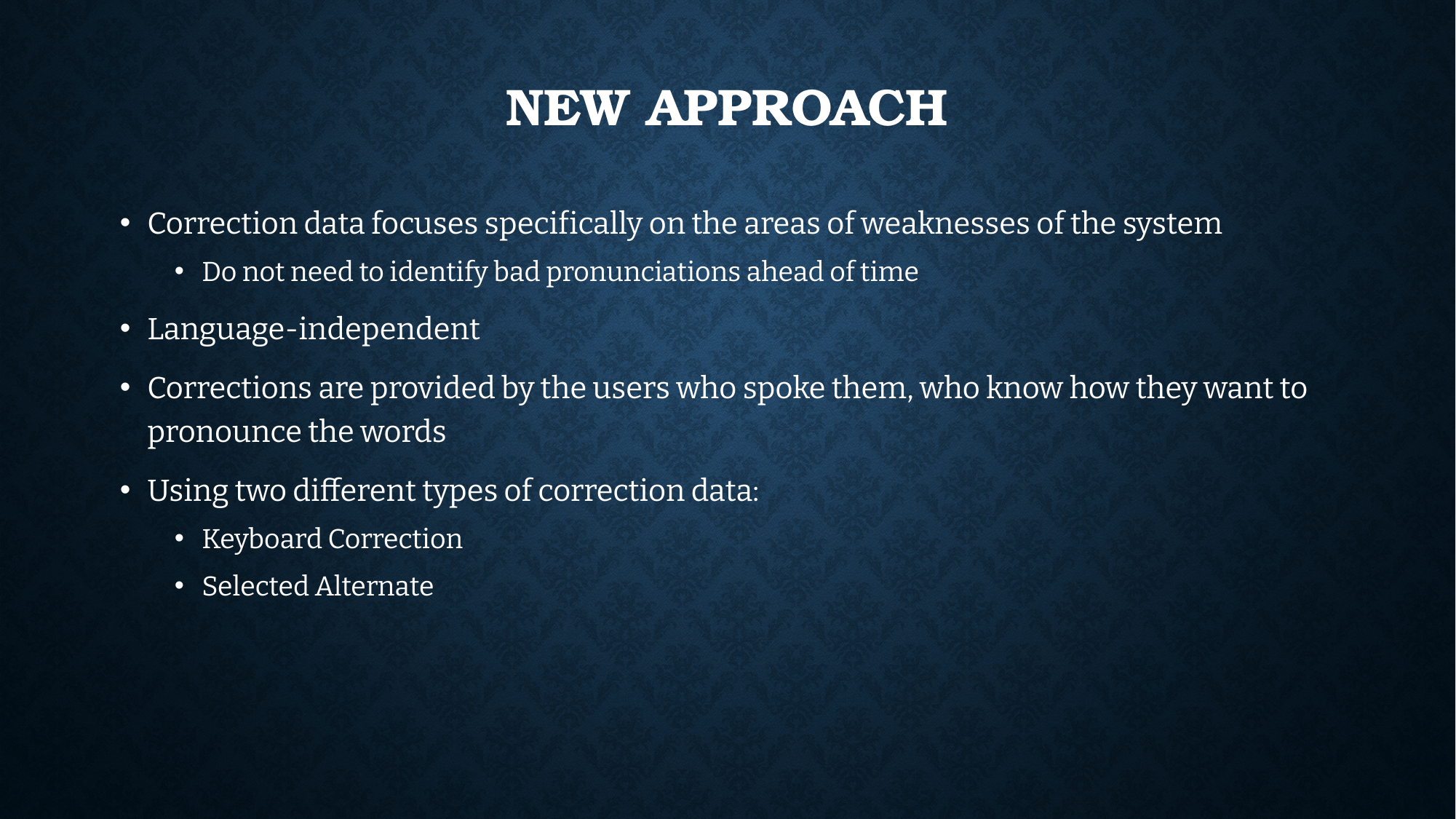

# New Approach
Correction data focuses specifically on the areas of weaknesses of the system
Do not need to identify bad pronunciations ahead of time
Language-independent
Corrections are provided by the users who spoke them, who know how they want to pronounce the words
Using two different types of correction data:
Keyboard Correction
Selected Alternate